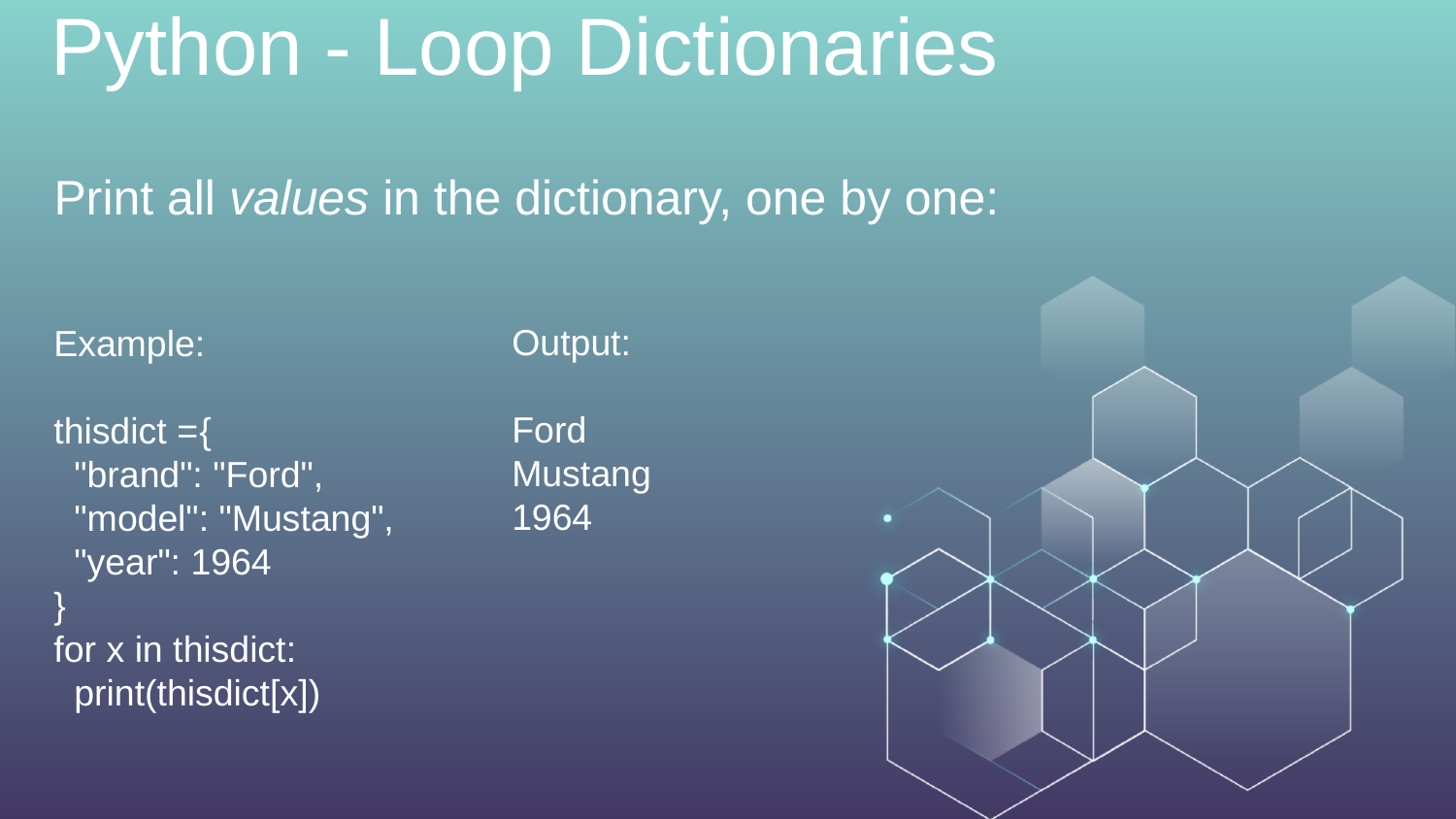

# Python - Loop Dictionaries
Print all values in the dictionary, one by one:
Output:

Ford
Mustang
1964

Example:

thisdict =	{
  "brand": "Ford",
  "model": "Mustang",
  "year": 1964
}
for x in thisdict:
  print(thisdict[x])